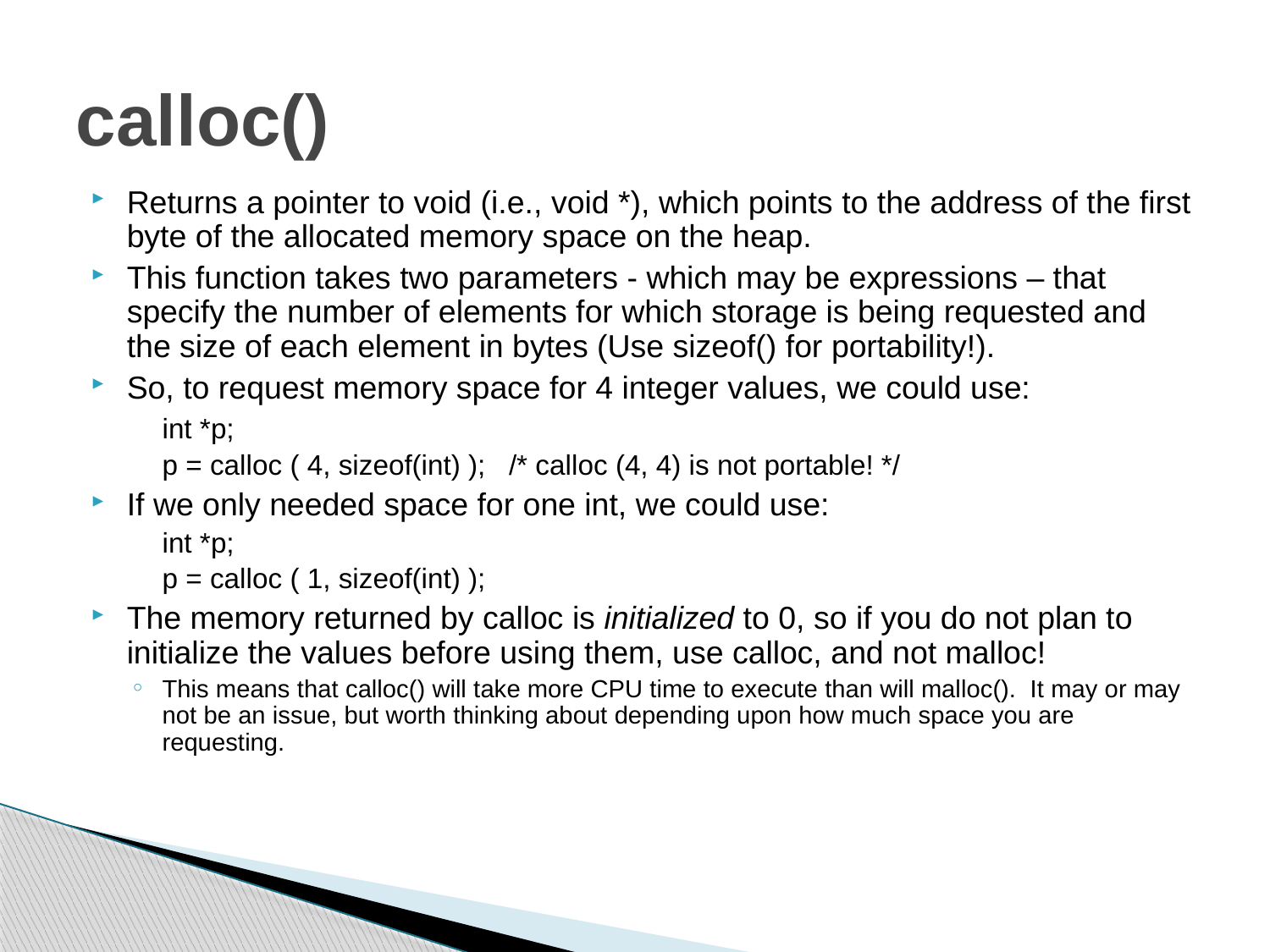

# calloc()
Returns a pointer to void (i.e., void *), which points to the address of the first byte of the allocated memory space on the heap.
This function takes two parameters - which may be expressions – that specify the number of elements for which storage is being requested and the size of each element in bytes (Use sizeof() for portability!).
So, to request memory space for 4 integer values, we could use:
	int *p;
	p = calloc ( 4, sizeof(int) );   /* calloc (4, 4) is not portable! */
If we only needed space for one int, we could use:
	int *p;
	p = calloc ( 1, sizeof(int) );
The memory returned by calloc is initialized to 0, so if you do not plan to initialize the values before using them, use calloc, and not malloc!
This means that calloc() will take more CPU time to execute than will malloc().  It may or may not be an issue, but worth thinking about depending upon how much space you are requesting.